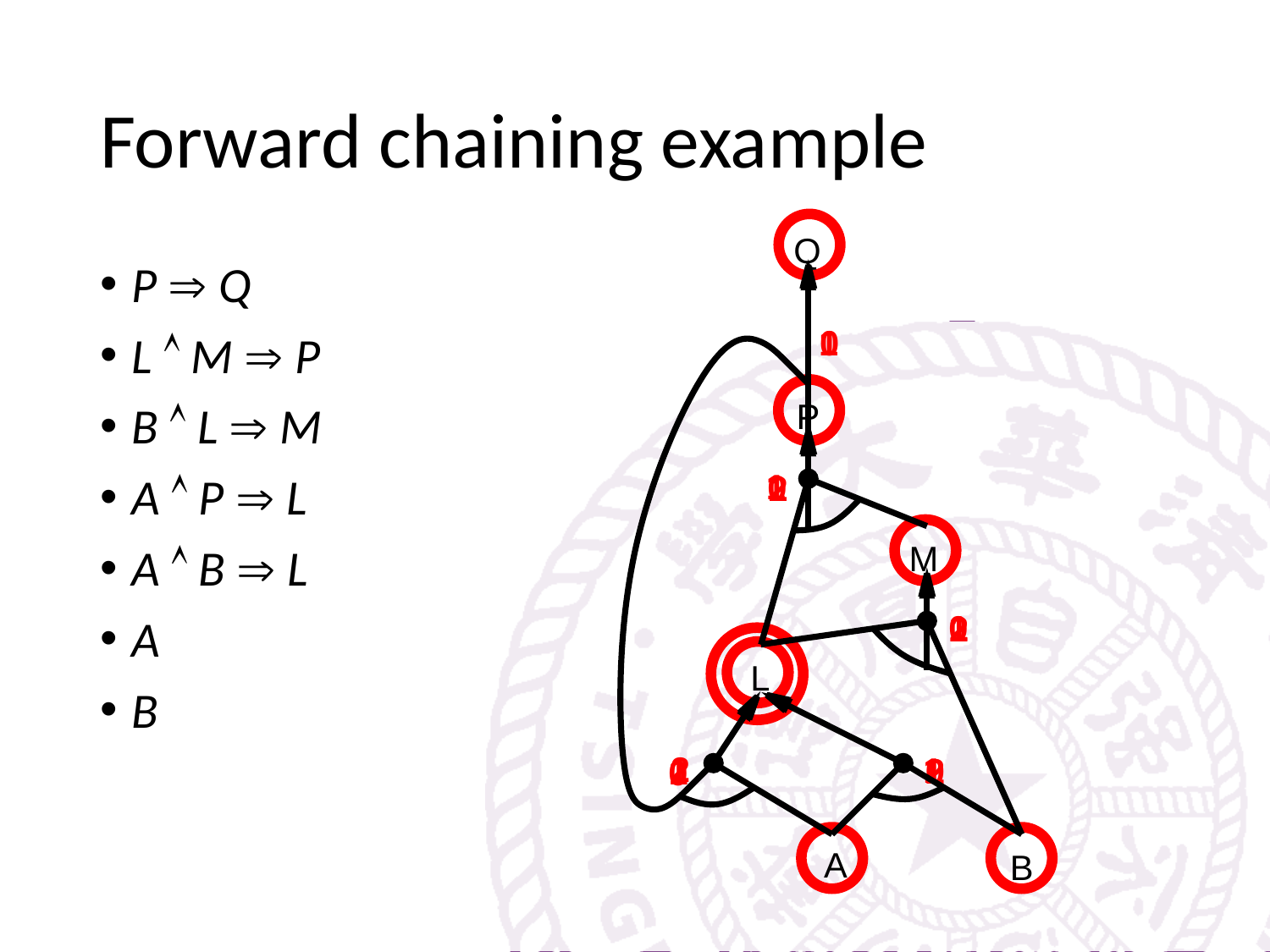

# Forward chaining example

Q

P

M

L

A
B
P ⇒ Q
L ∧ M ⇒ P
B ∧ L ⇒ M
A ∧ P ⇒ L
A ∧ B ⇒ L
A
B
0
1

1
0
2

0
1
2

2
1
0
2
1
0